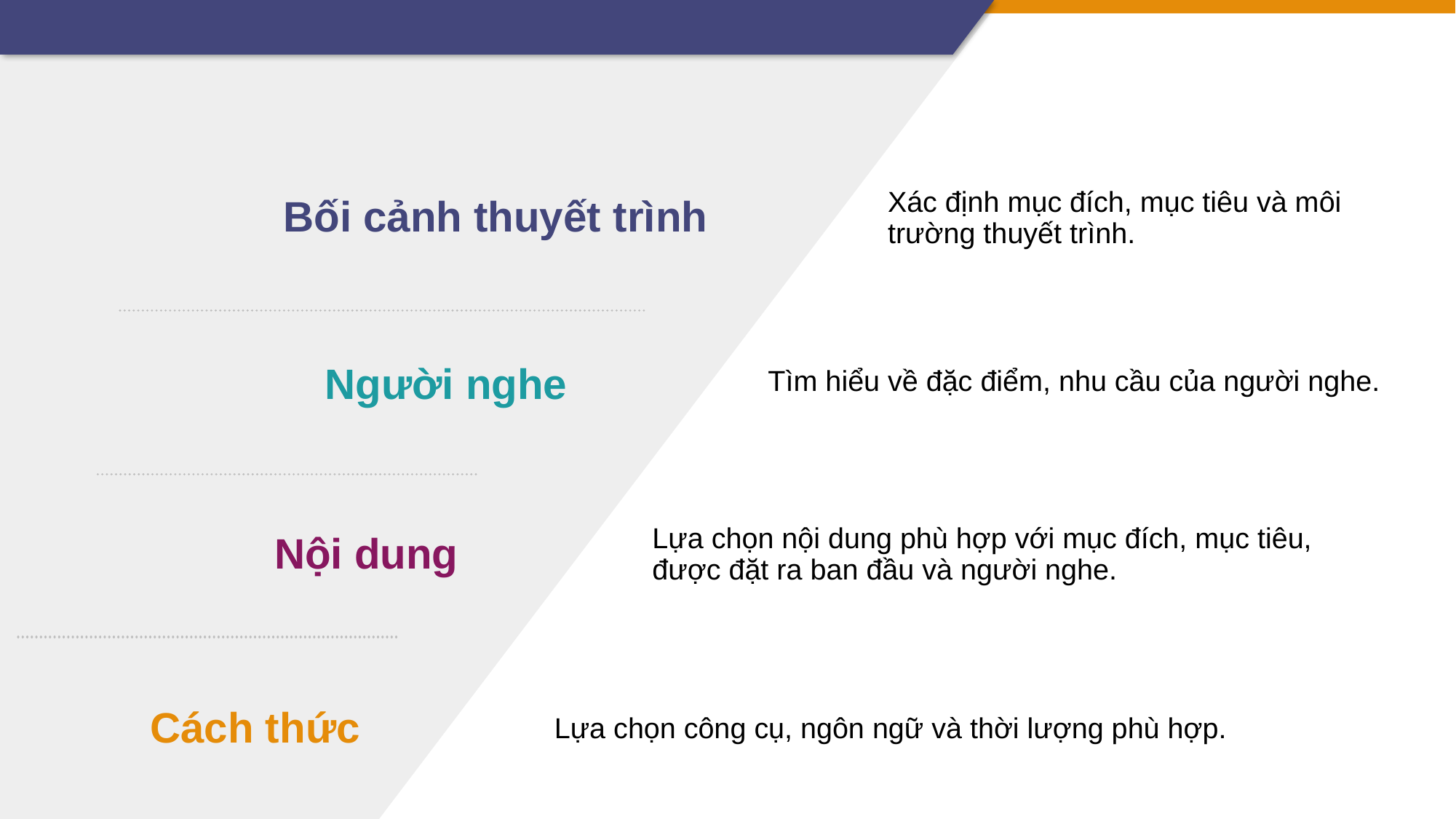

Xác định mục đích, mục tiêu và môi trường thuyết trình.
Bối cảnh thuyết trình
Tìm hiểu về đặc điểm, nhu cầu của người nghe.
Người nghe
Lựa chọn nội dung phù hợp với mục đích, mục tiêu, được đặt ra ban đầu và người nghe.
Nội dung
Lựa chọn công cụ, ngôn ngữ và thời lượng phù hợp.
Cách thức